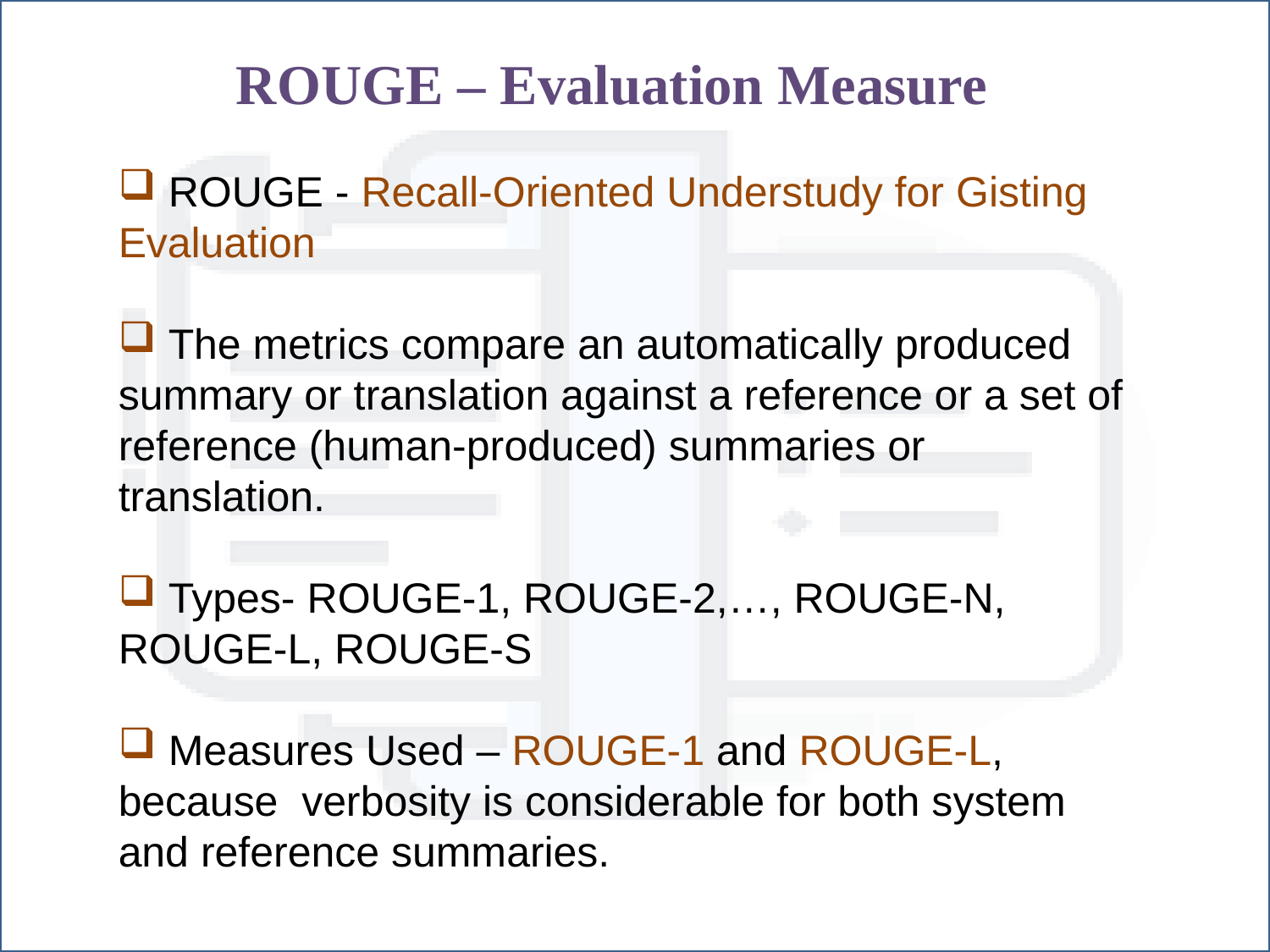

ROUGE – Evaluation Measure
 ROUGE - Recall-Oriented Understudy for Gisting Evaluation

 The metrics compare an automatically produced summary or translation against a reference or a set of reference (human-produced) summaries or translation.

 Types- ROUGE-1, ROUGE-2,…, ROUGE-N, ROUGE-L, ROUGE-S

 Measures Used – ROUGE-1 and ROUGE-L, because  verbosity is considerable for both system and reference summaries.